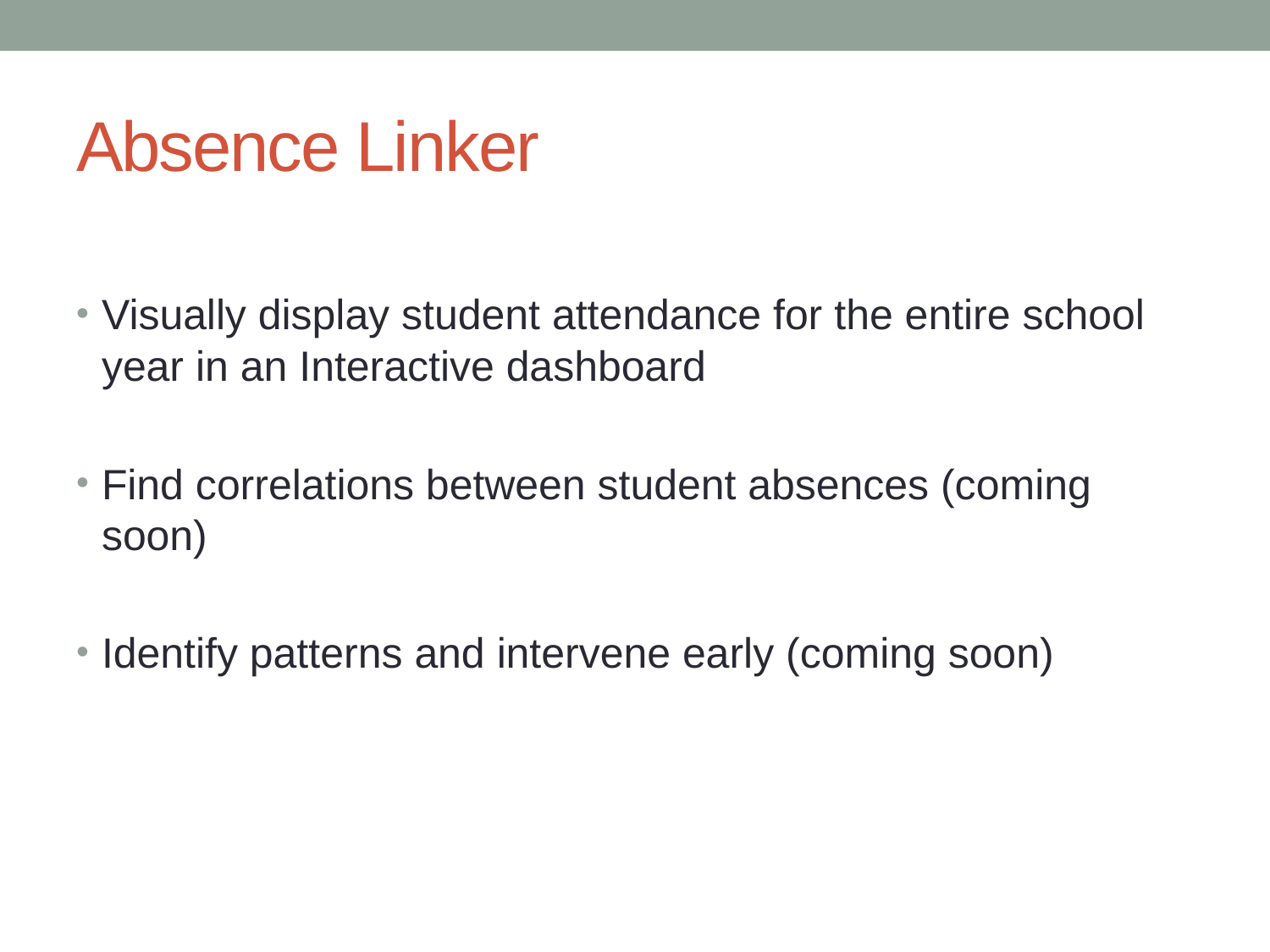

# Absence Linker

Visually display student attendance for the entire school year in an Interactive dashboard

Find correlations between student absences (coming soon)

Identify patterns and intervene early (coming soon)